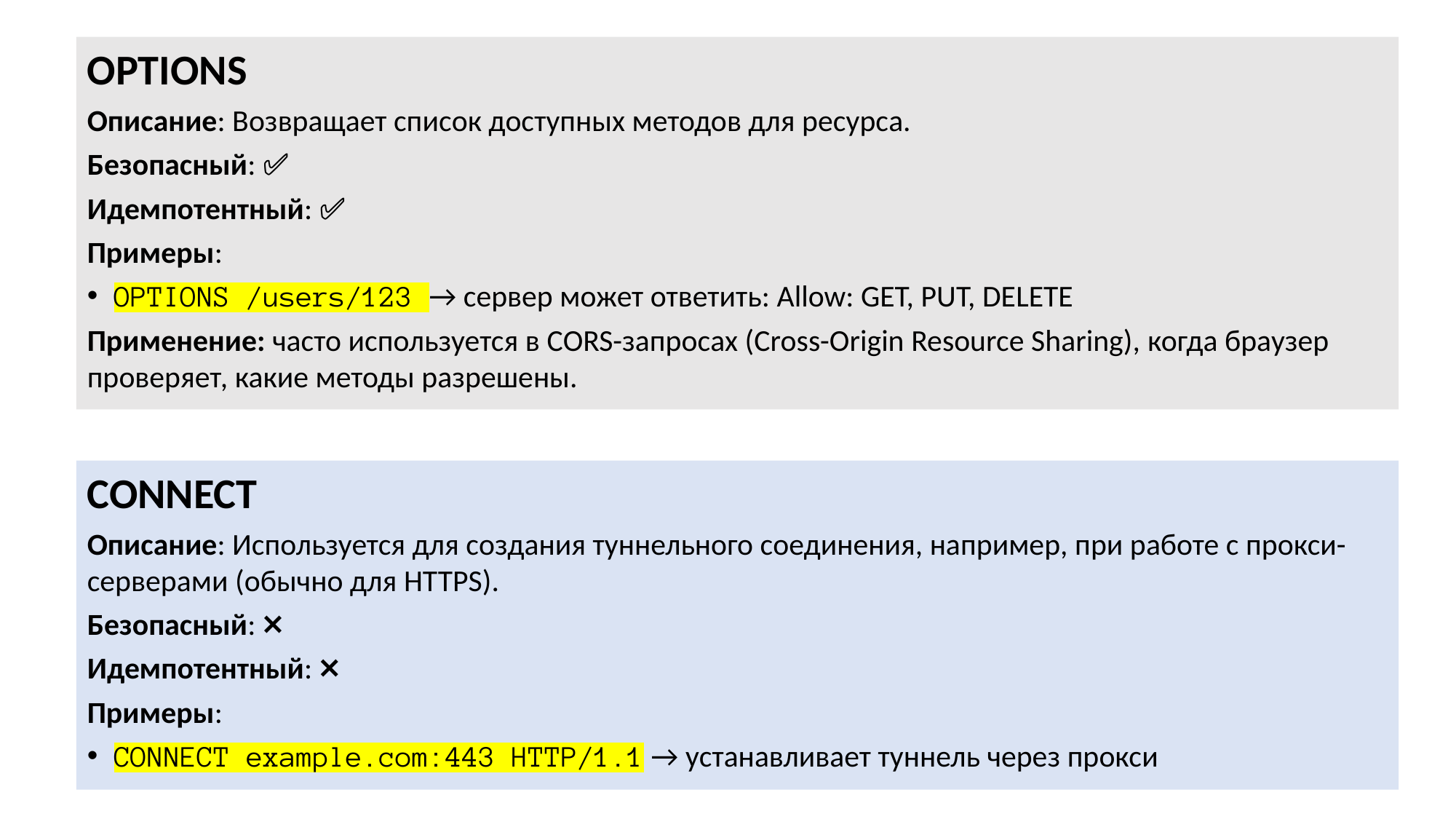

OPTIONS
Описание: Возвращает список доступных методов для ресурса.
Безопасный: ✅
Идемпотентный: ✅
Примеры:
OPTIONS /users/123 → сервер может ответить: Allow: GET, PUT, DELETE
Применение: часто используется в CORS-запросах (Cross-Origin Resource Sharing), когда браузер проверяет, какие методы разрешены.
CONNECT
Описание: Используется для создания туннельного соединения, например, при работе с прокси-серверами (обычно для HTTPS).
Безопасный: ❌
Идемпотентный: ❌
Примеры:
CONNECT example.com:443 HTTP/1.1 → устанавливает туннель через прокси